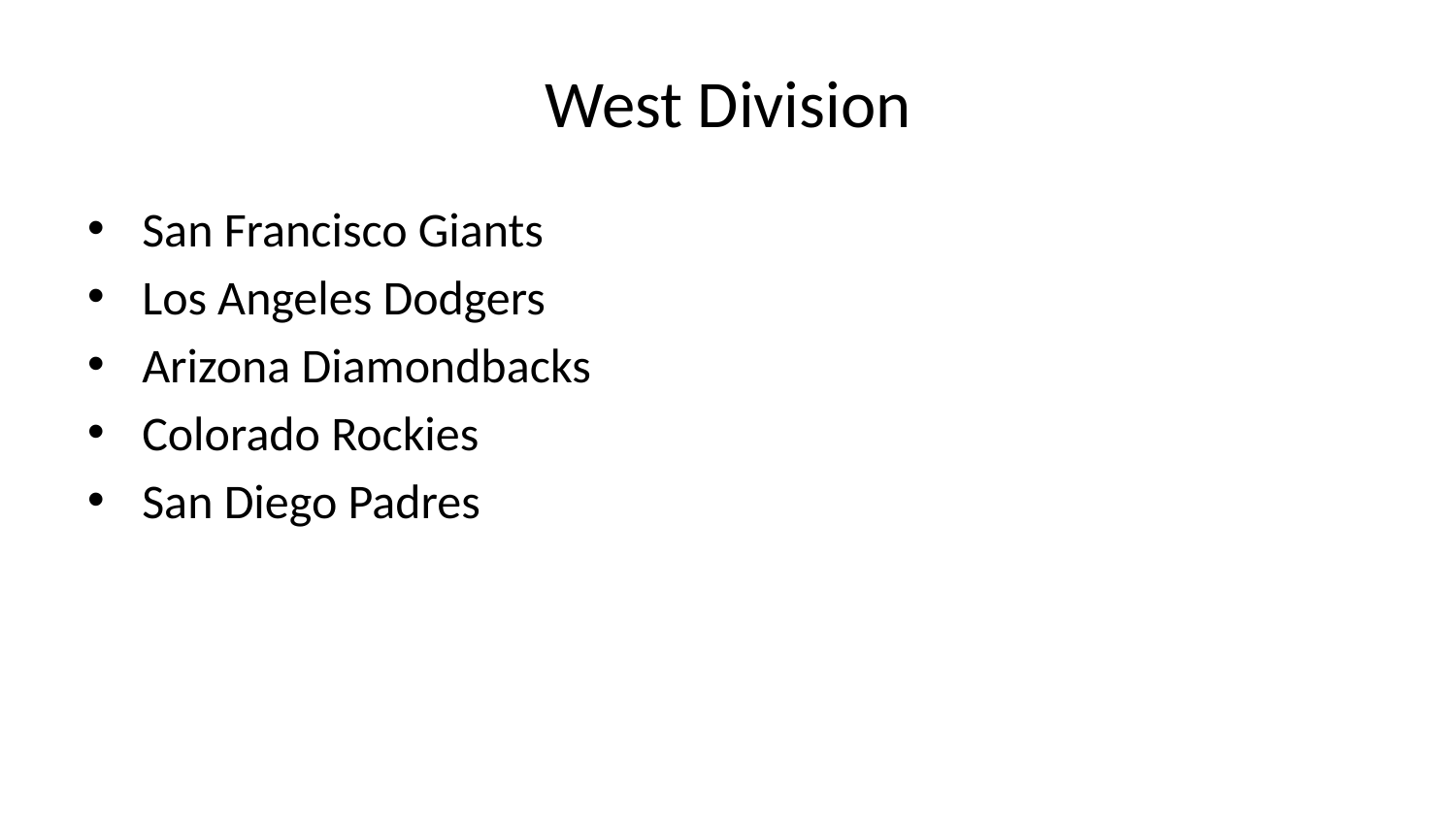

# West Division
San Francisco Giants
Los Angeles Dodgers
Arizona Diamondbacks
Colorado Rockies
San Diego Padres